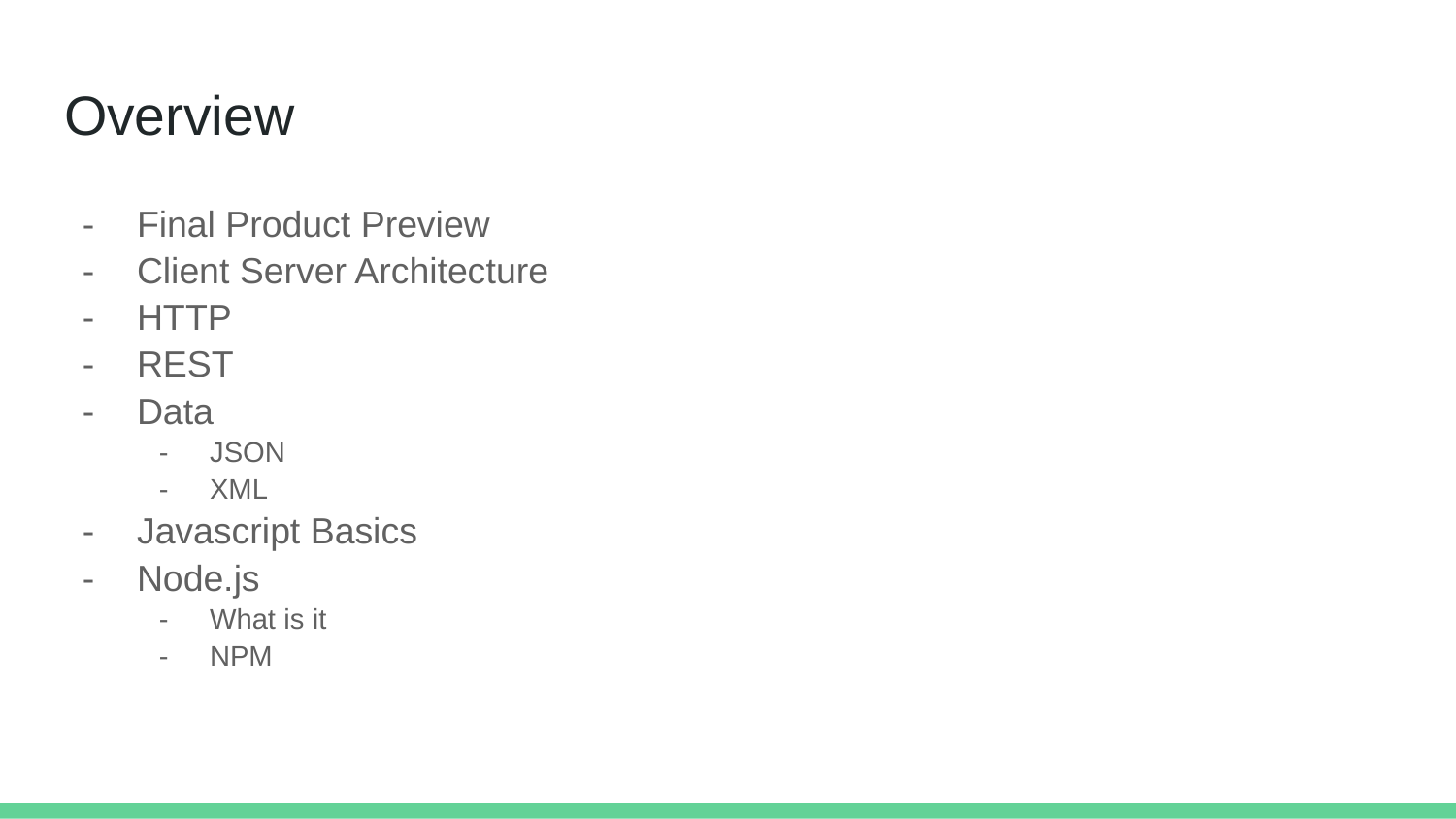

# Overview
Final Product Preview
Client Server Architecture
HTTP
REST
Data
JSON
XML
Javascript Basics
Node.js
What is it
NPM